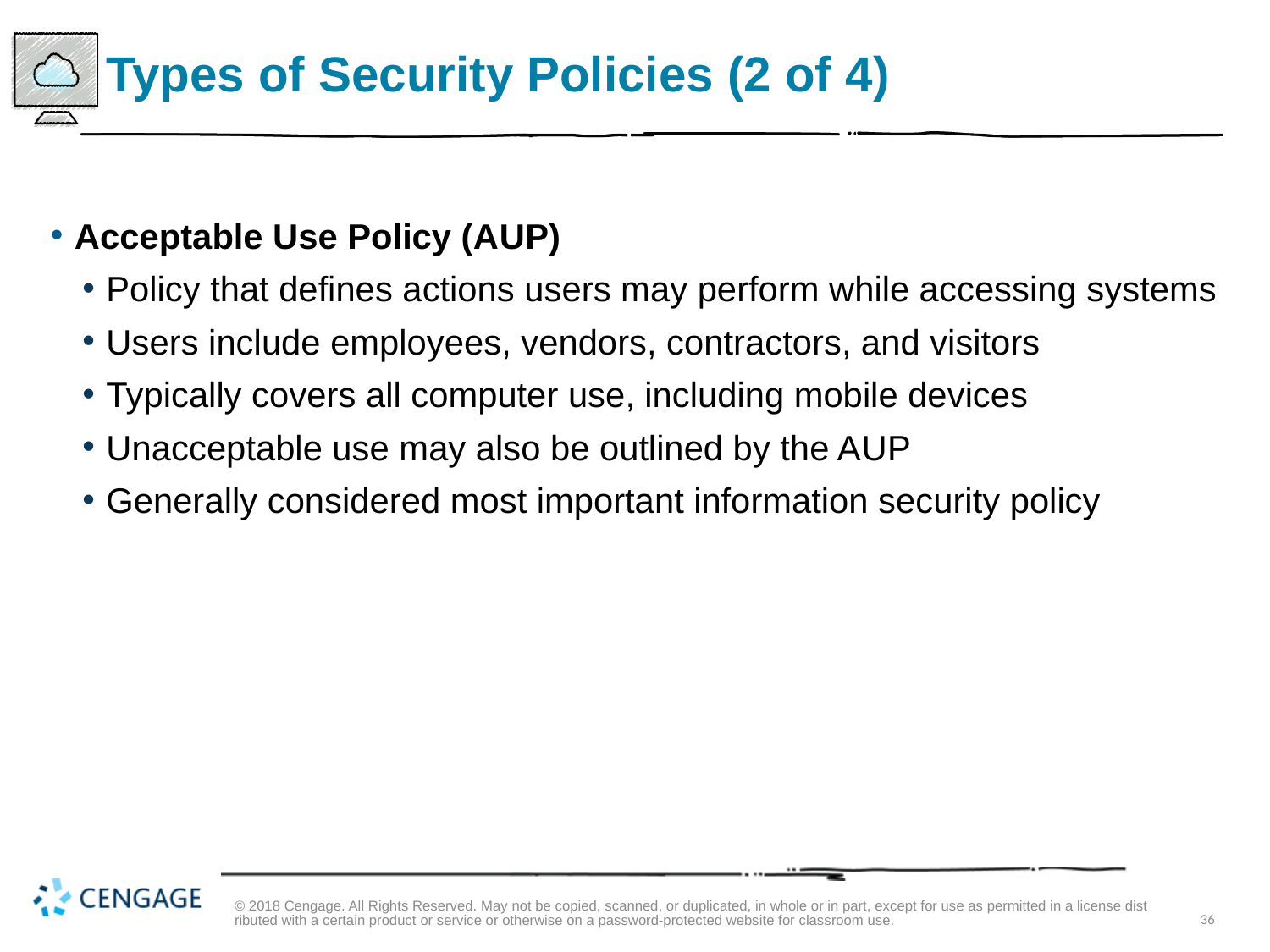

# Types of Security Policies (2 of 4)
Acceptable Use Policy (A U P)
Policy that defines actions users may perform while accessing systems
Users include employees, vendors, contractors, and visitors
Typically covers all computer use, including mobile devices
Unacceptable use may also be outlined by the A U P
Generally considered most important information security policy
© 2018 Cengage. All Rights Reserved. May not be copied, scanned, or duplicated, in whole or in part, except for use as permitted in a license distributed with a certain product or service or otherwise on a password-protected website for classroom use.